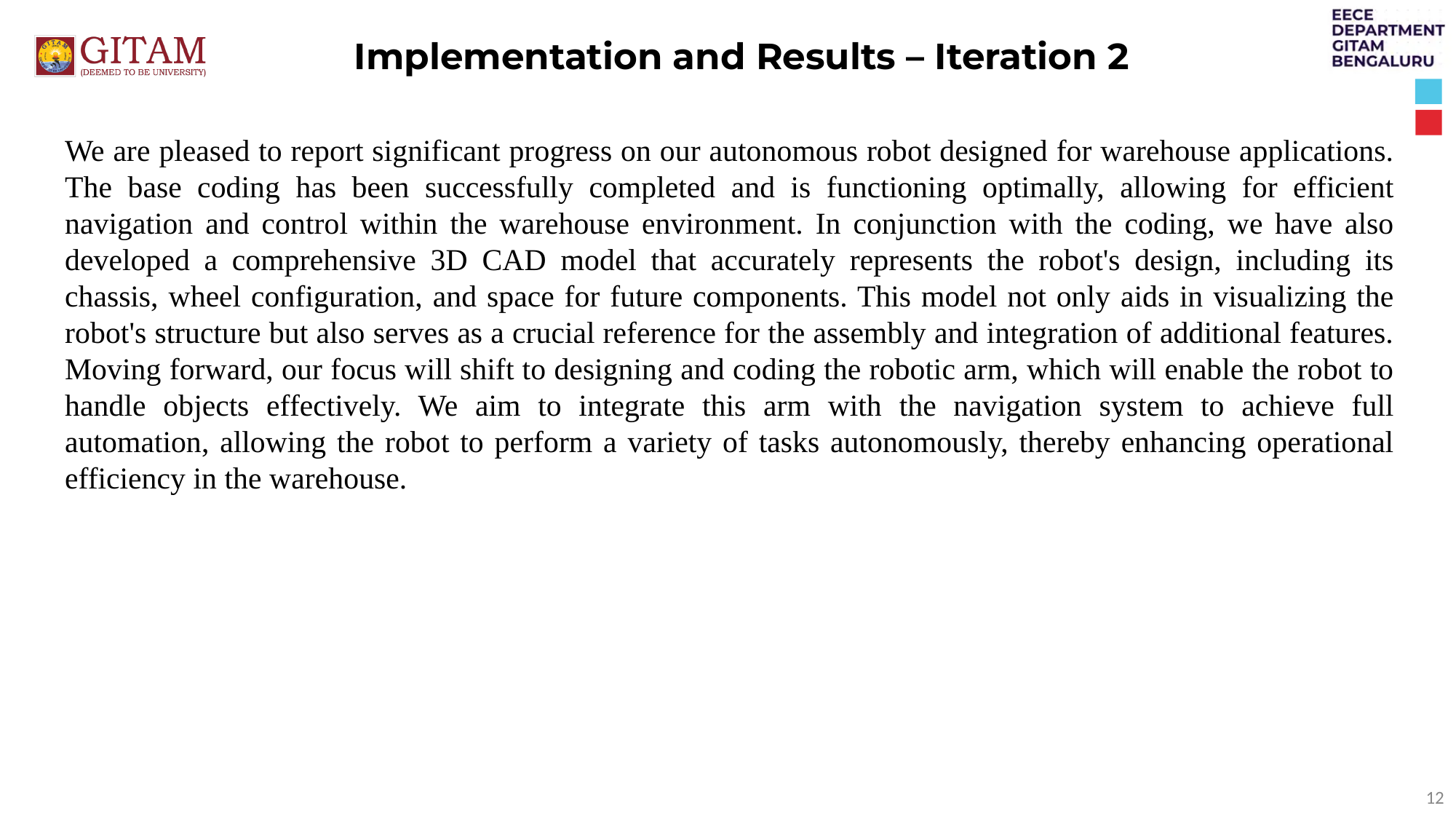

Implementation and Results – Iteration 2
We are pleased to report significant progress on our autonomous robot designed for warehouse applications. The base coding has been successfully completed and is functioning optimally, allowing for efficient navigation and control within the warehouse environment. In conjunction with the coding, we have also developed a comprehensive 3D CAD model that accurately represents the robot's design, including its chassis, wheel configuration, and space for future components. This model not only aids in visualizing the robot's structure but also serves as a crucial reference for the assembly and integration of additional features. Moving forward, our focus will shift to designing and coding the robotic arm, which will enable the robot to handle objects effectively. We aim to integrate this arm with the navigation system to achieve full automation, allowing the robot to perform a variety of tasks autonomously, thereby enhancing operational efficiency in the warehouse.
12